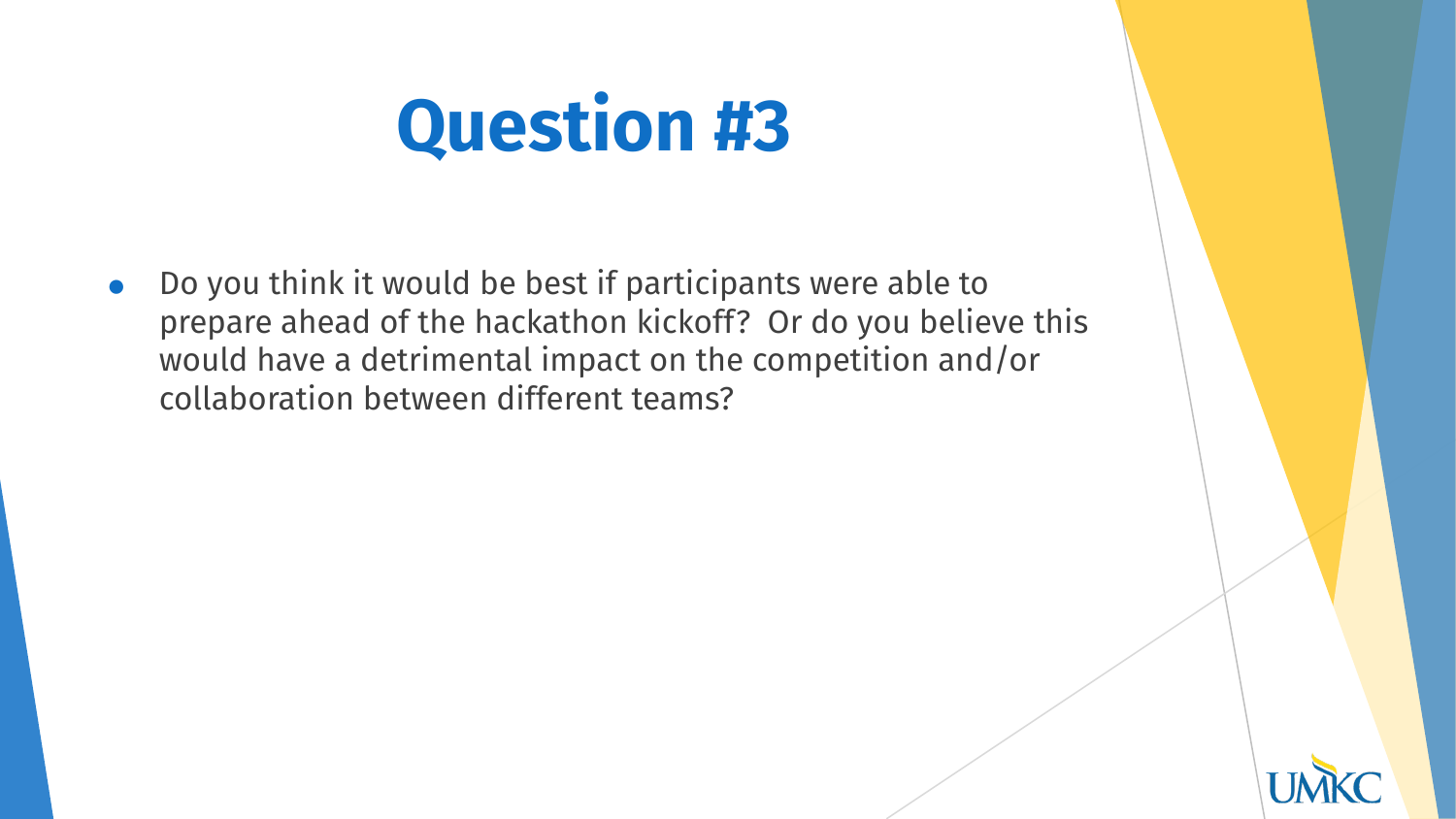

# Question #3
Do you think it would be best if participants were able to prepare ahead of the hackathon kickoff?  Or do you believe this would have a detrimental impact on the competition and/or collaboration between different teams?